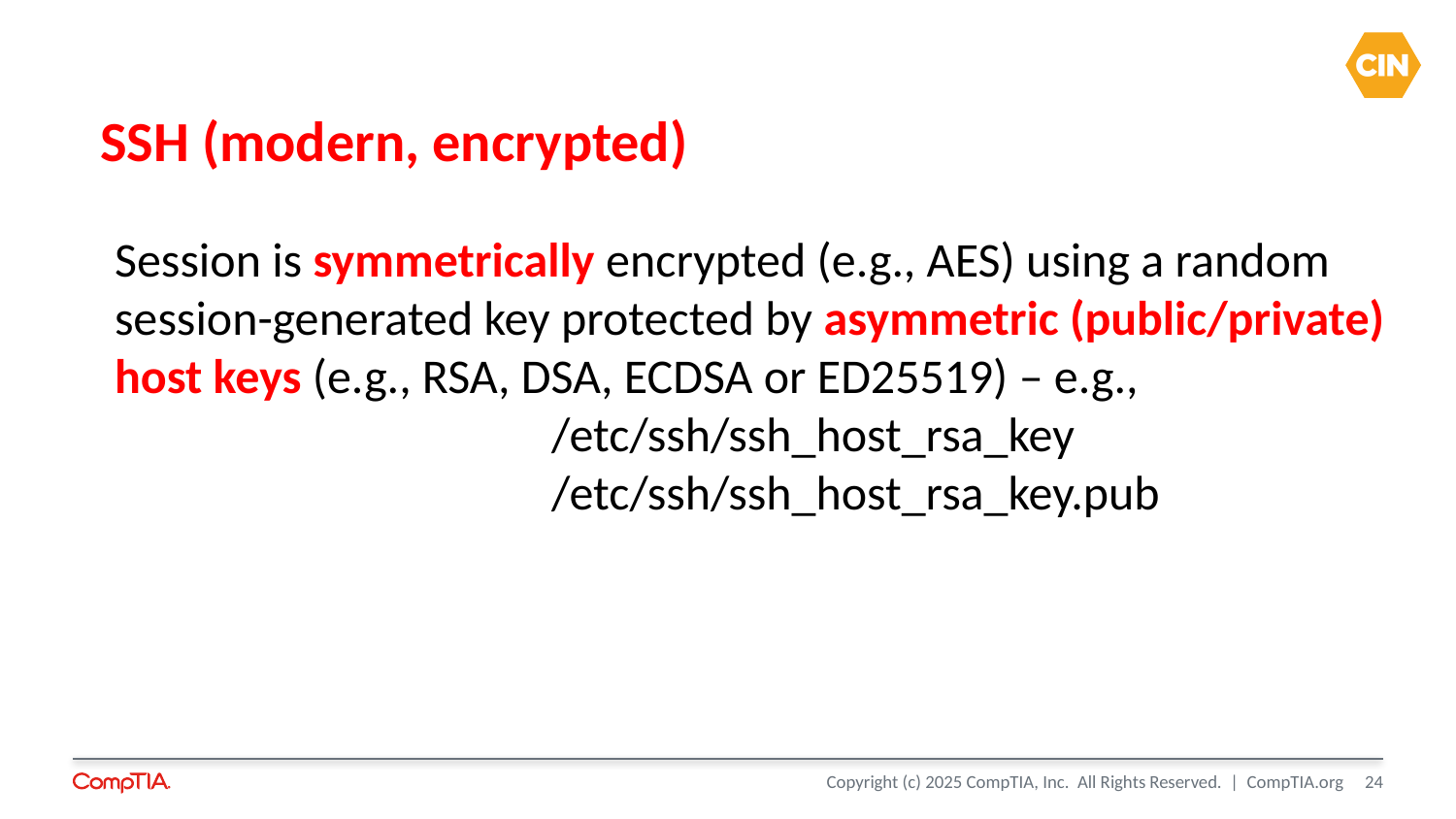

# SSH (modern, encrypted)
Session is symmetrically encrypted (e.g., AES) using a random session-generated key protected by asymmetric (public/private) host keys (e.g., RSA, DSA, ECDSA or ED25519) – e.g.,
			/etc/ssh/ssh_host_rsa_key
			/etc/ssh/ssh_host_rsa_key.pub

24